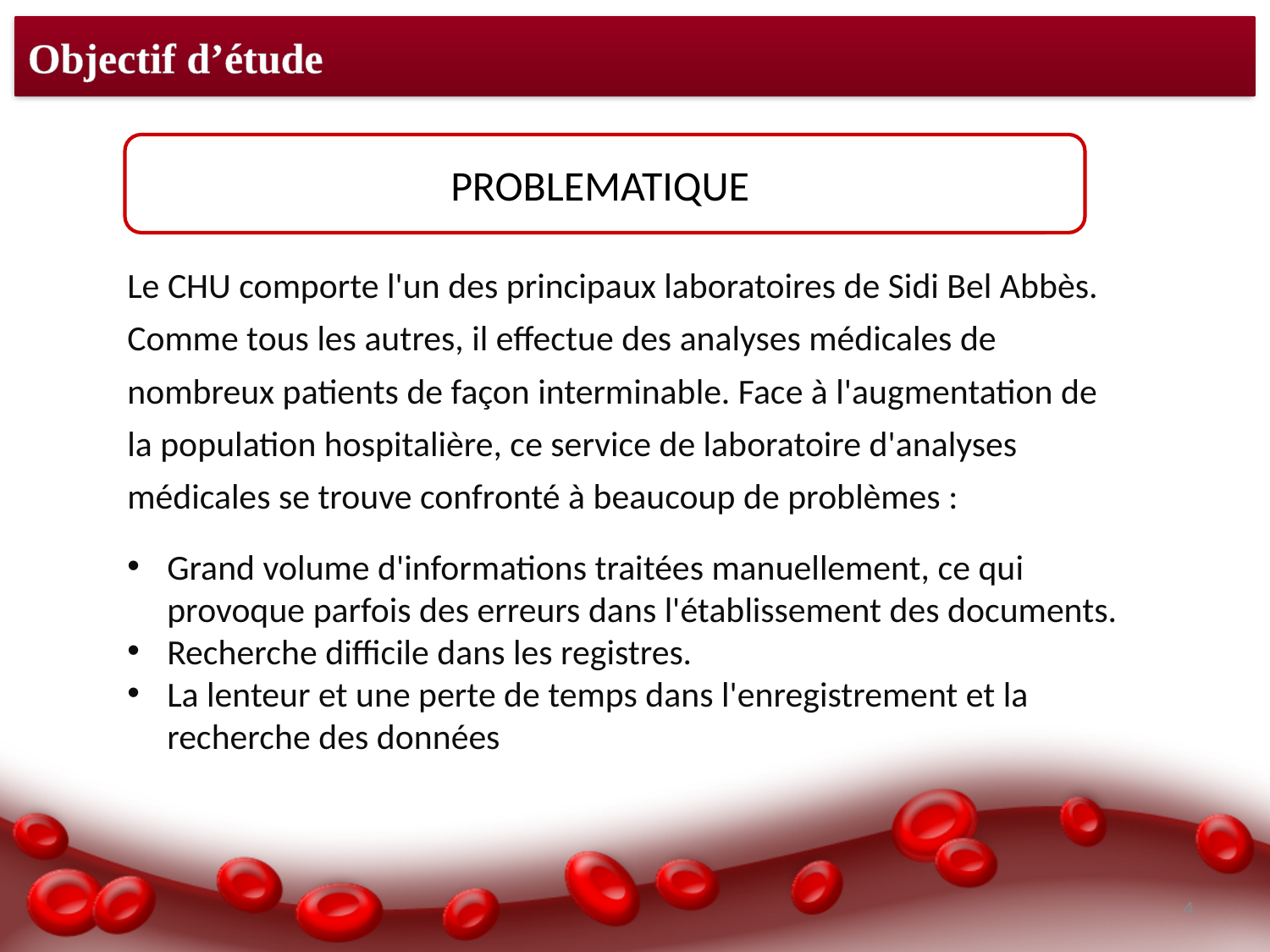

# Objectif d’étude
PROBLEMATIQUE
Le CHU comporte l'un des principaux laboratoires de Sidi Bel Abbès. Comme tous les autres, il effectue des analyses médicales de nombreux patients de façon interminable. Face à l'augmentation de la population hospitalière, ce service de laboratoire d'analyses médicales se trouve confronté à beaucoup de problèmes :
Grand volume d'informations traitées manuellement, ce qui provoque parfois des erreurs dans l'établissement des documents.
Recherche difficile dans les registres.
La lenteur et une perte de temps dans l'enregistrement et la recherche des données

4